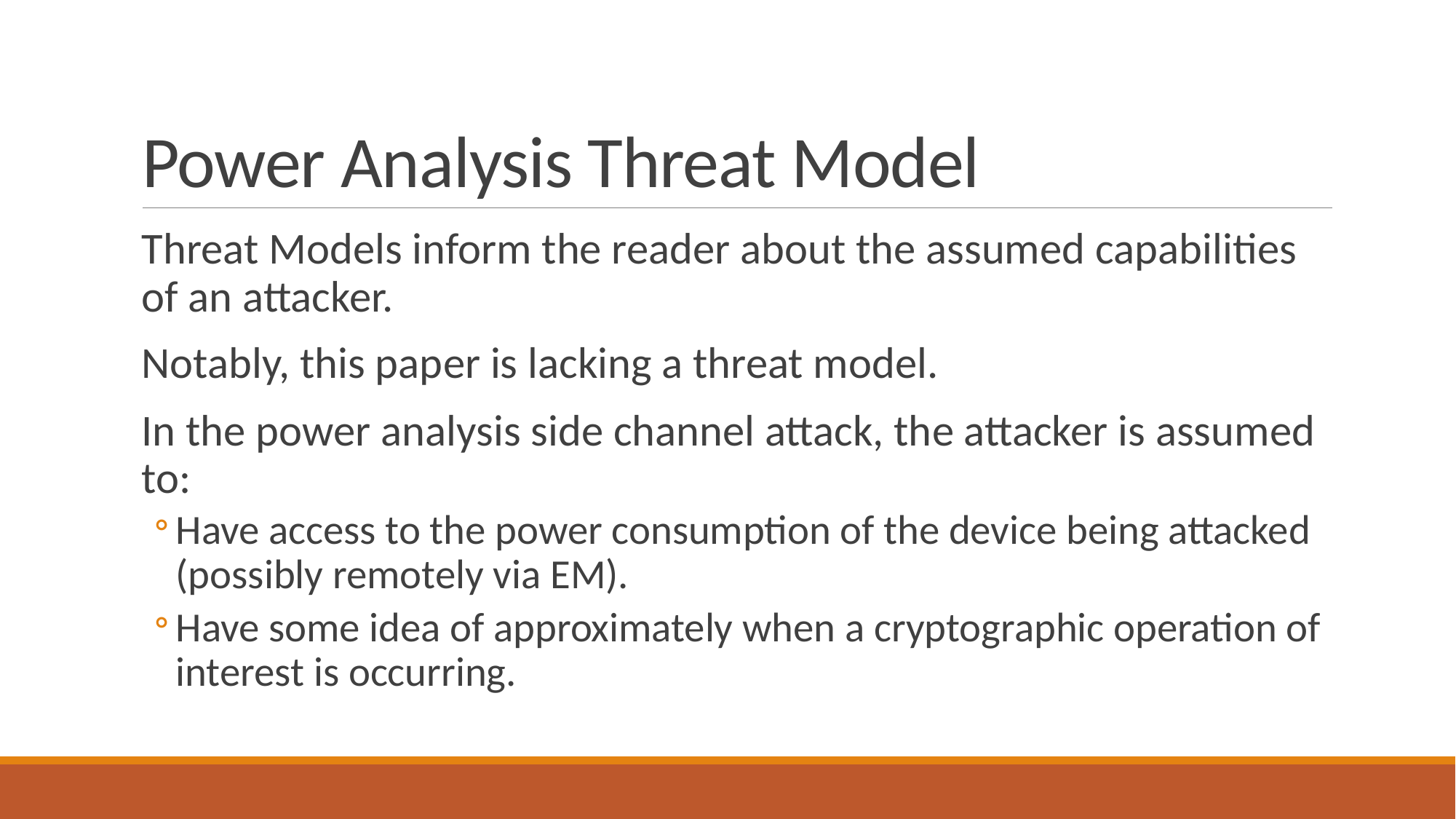

# Power Analysis Threat Model
Threat Models inform the reader about the assumed capabilities of an attacker.
Notably, this paper is lacking a threat model.
In the power analysis side channel attack, the attacker is assumed to:
Have access to the power consumption of the device being attacked (possibly remotely via EM).
Have some idea of approximately when a cryptographic operation of interest is occurring.